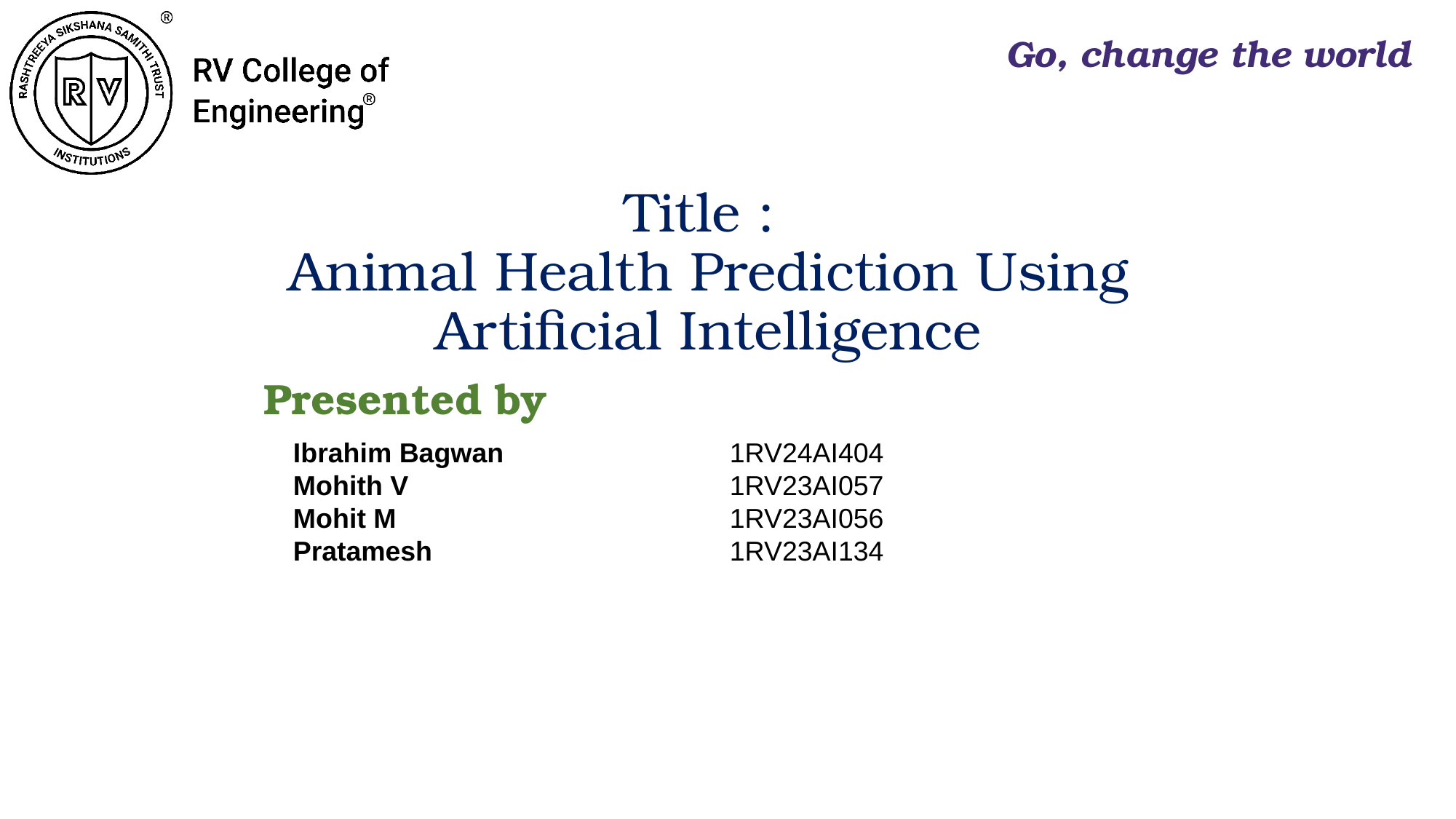

# Title : Animal Health Prediction Using Artificial Intelligence
Presented by
Ibrahim Bagwan 		1RV24AI404
Mohith V 			1RV23AI057
Mohit M 			1RV23AI056
Pratamesh 			1RV23AI134